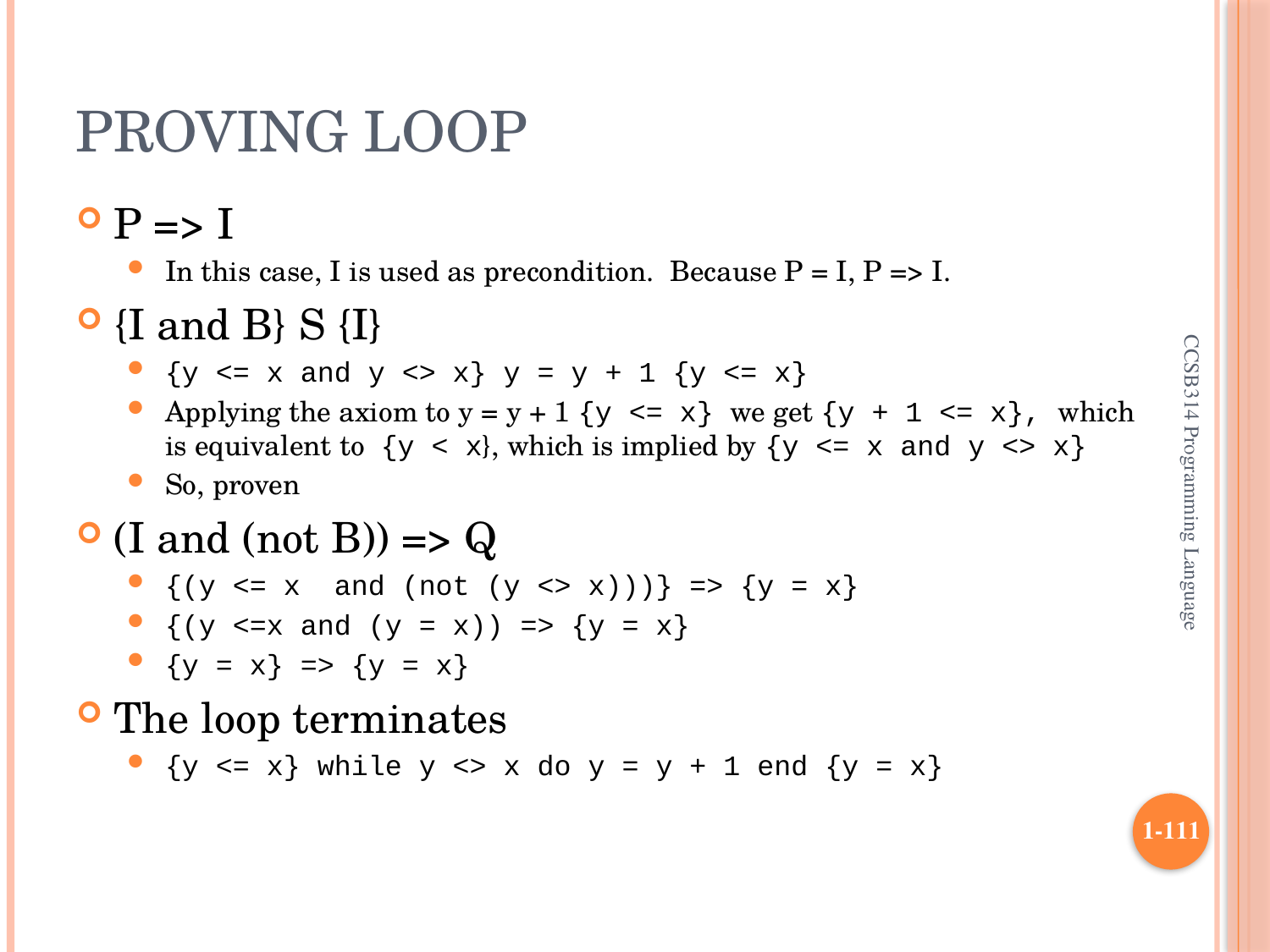

# Proving Loop
P => I
In this case, I is used as precondition.  Because P = I, P => I.
{I and B} S {I}
{y <= x and y <> x} y = y + 1 {y <= x}
Applying the axiom to y = y + 1 {y <= x} we get {y + 1 <= x}, which is equivalent to  {y < x}, which is implied by {y <= x and y <> x}
So, proven
(I and (not B)) => Q
{(y <= x  and (not (y <> x)))} => {y = x}
{(y <=x and (y = x)) => {y = x}
{y = x} => {y = x}
The loop terminates
{y <= x} while y <> x do y = y + 1 end {y = x}
CCSB314 Programming Language
1-111